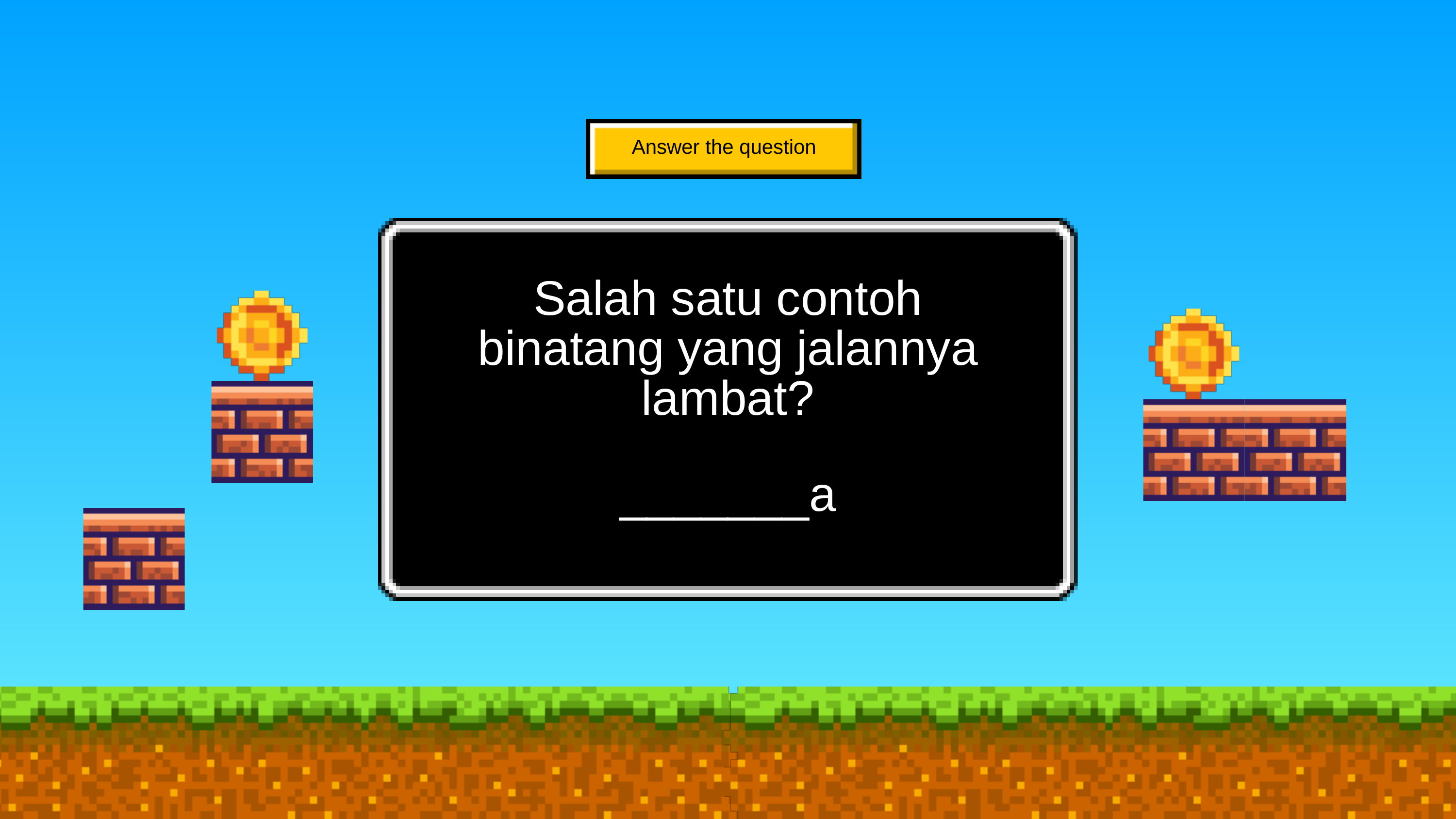

Answer the question

Salah satu contoh binatang yang jalannya lambat?

_______a